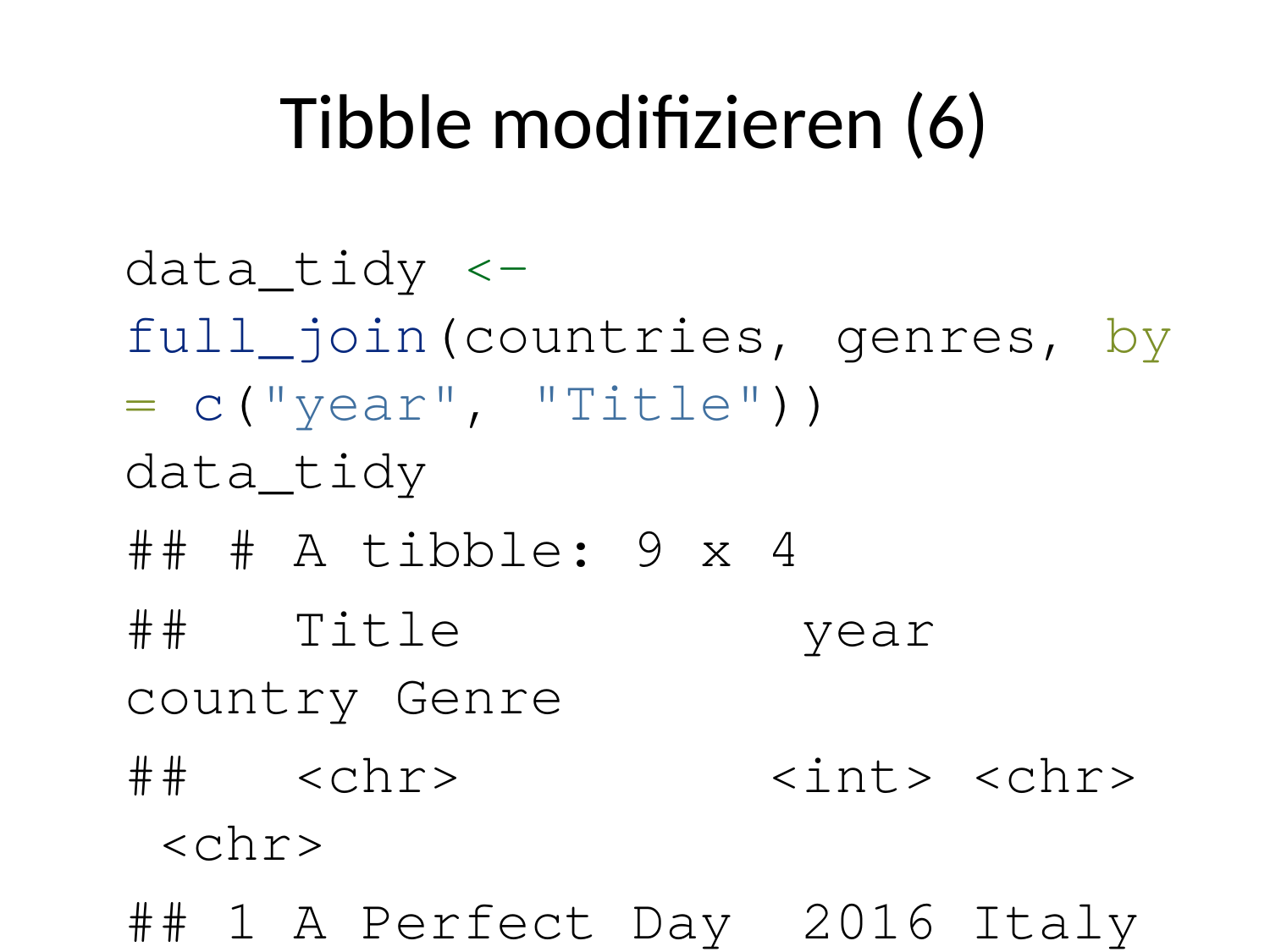

# Tibble modifizieren (6)
data_tidy <- full_join(countries, genres, by = c("year", "Title"))
data_tidy
## # A tibble: 9 x 4
##   Title          year country Genre
##   <chr>         <int> <chr>   <chr>
## 1 A Perfect Day  2016 Italy   Comedy
## 2 A Perfect Day  2016 Italy   Drama
## 3 A Perfect Day  2016 Italy   War
## 4 A Perfect Day  2016 Romania Comedy
## 5 A Perfect Day  2016 Romania Drama
## 6 A Perfect Day  2016 Romania War
## 7 A Perfect Day  2016 Poland  Comedy
## 8 A Perfect Day  2016 Poland  Drama
## 9 A Perfect Day  2016 Poland  War
data_tidy %>%
  group_by(Title, year, country) %>%
  summarise(Genre = paste(Genre, collapse = ", ")) %>%
  group_by(Title, year, Genre) %>%
  summarise(country = paste(country, collapse = ", ")) %>%
  ungroup()
## # A tibble: 1 x 4
##   Title          year Genre              country
##   <chr>         <int> <chr>              <chr>
## 1 A Perfect Day  2016 Comedy, Drama, War Italy, Poland, Romania